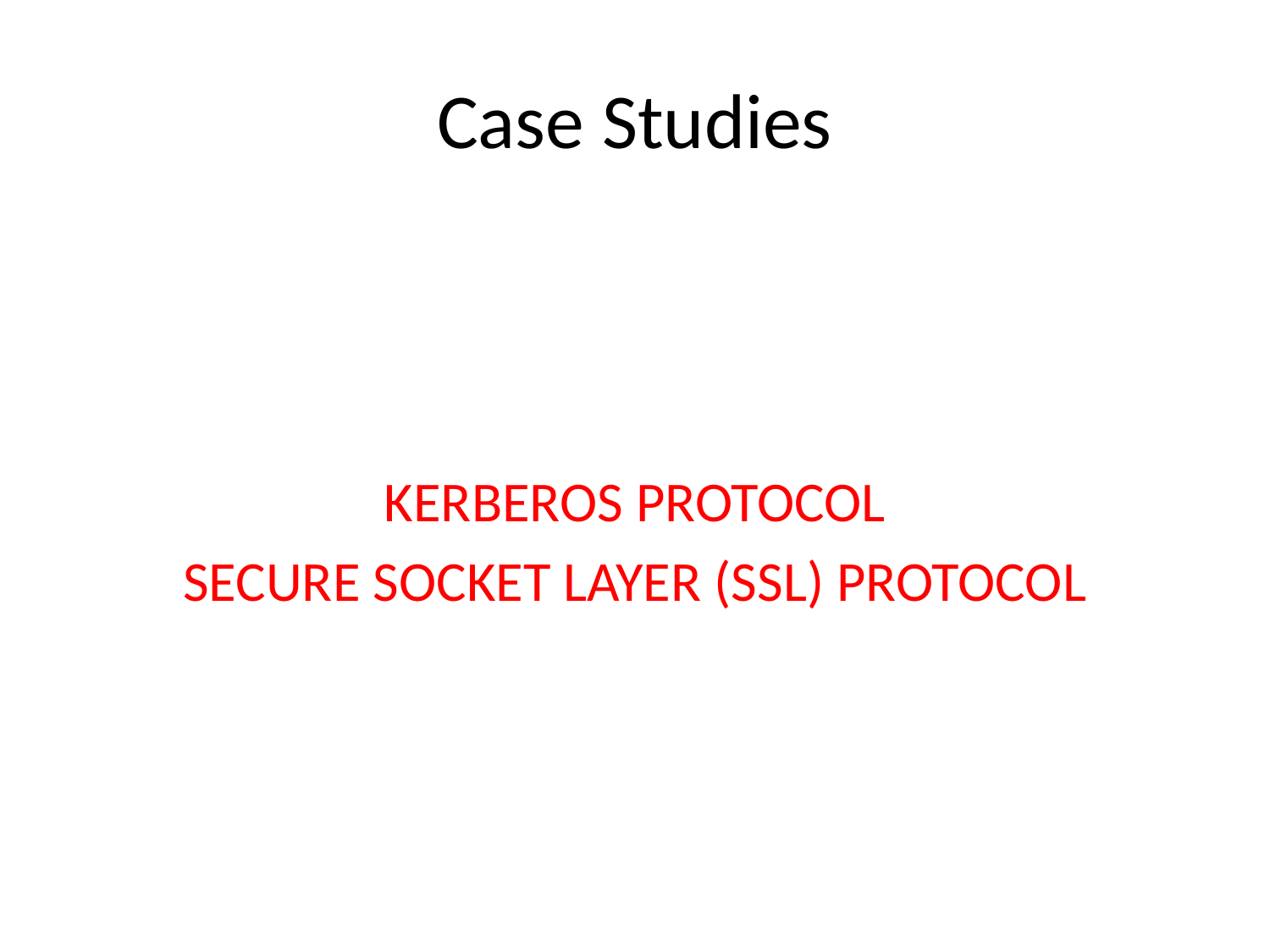

# Case Studies

KERBEROS PROTOCOL
SECURE SOCKET LAYER (SSL) PROTOCOL